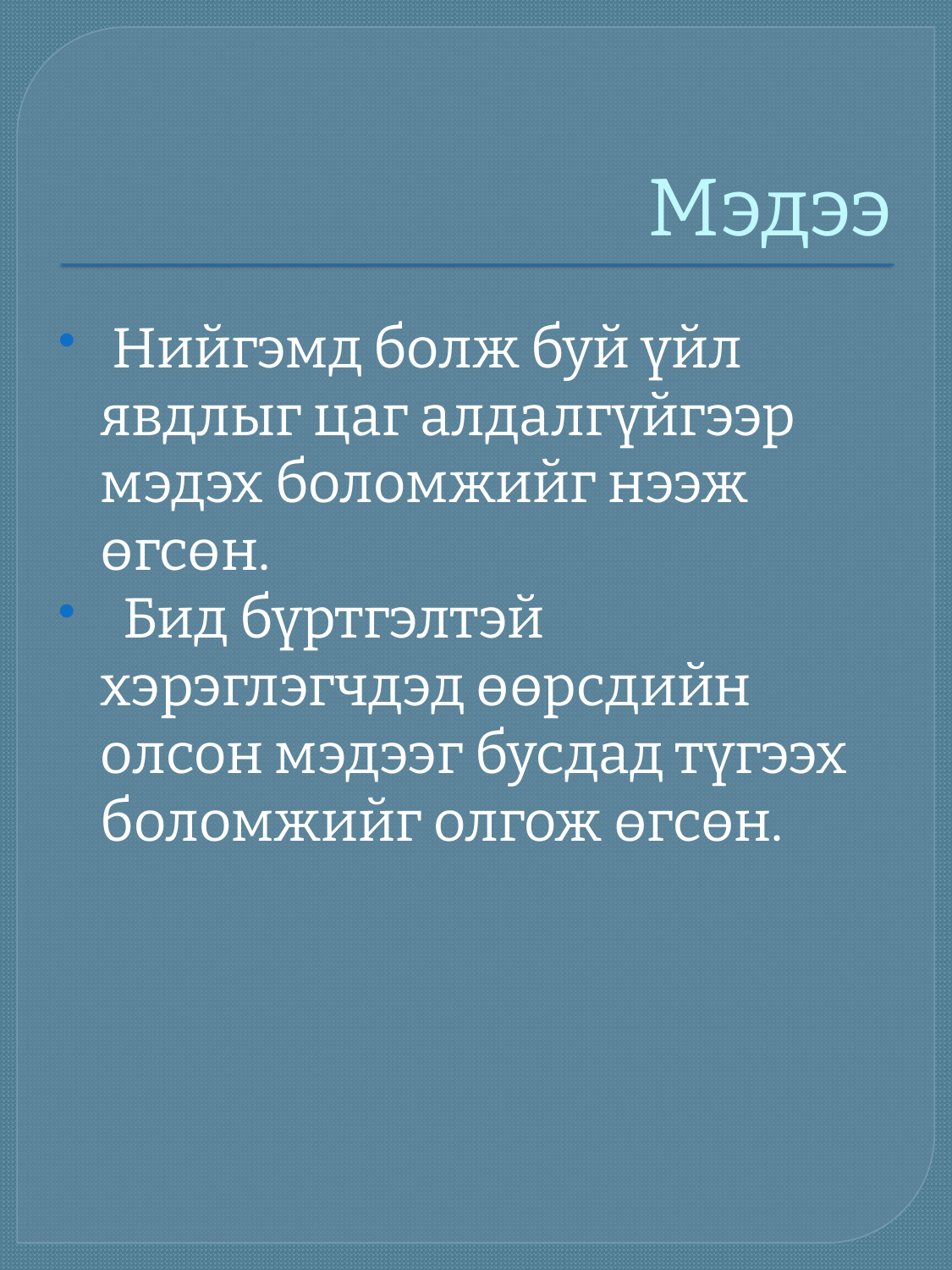

# Мэдээ
 Нийгэмд болж буй үйл явдлыг цаг алдалгүйгээр мэдэх боломжийг нээж өгсөн.
  Бид бүртгэлтэй хэрэглэгчдэд өөрсдийн олсон мэдээг бусдад түгээх боломжийг олгож өгсөн.